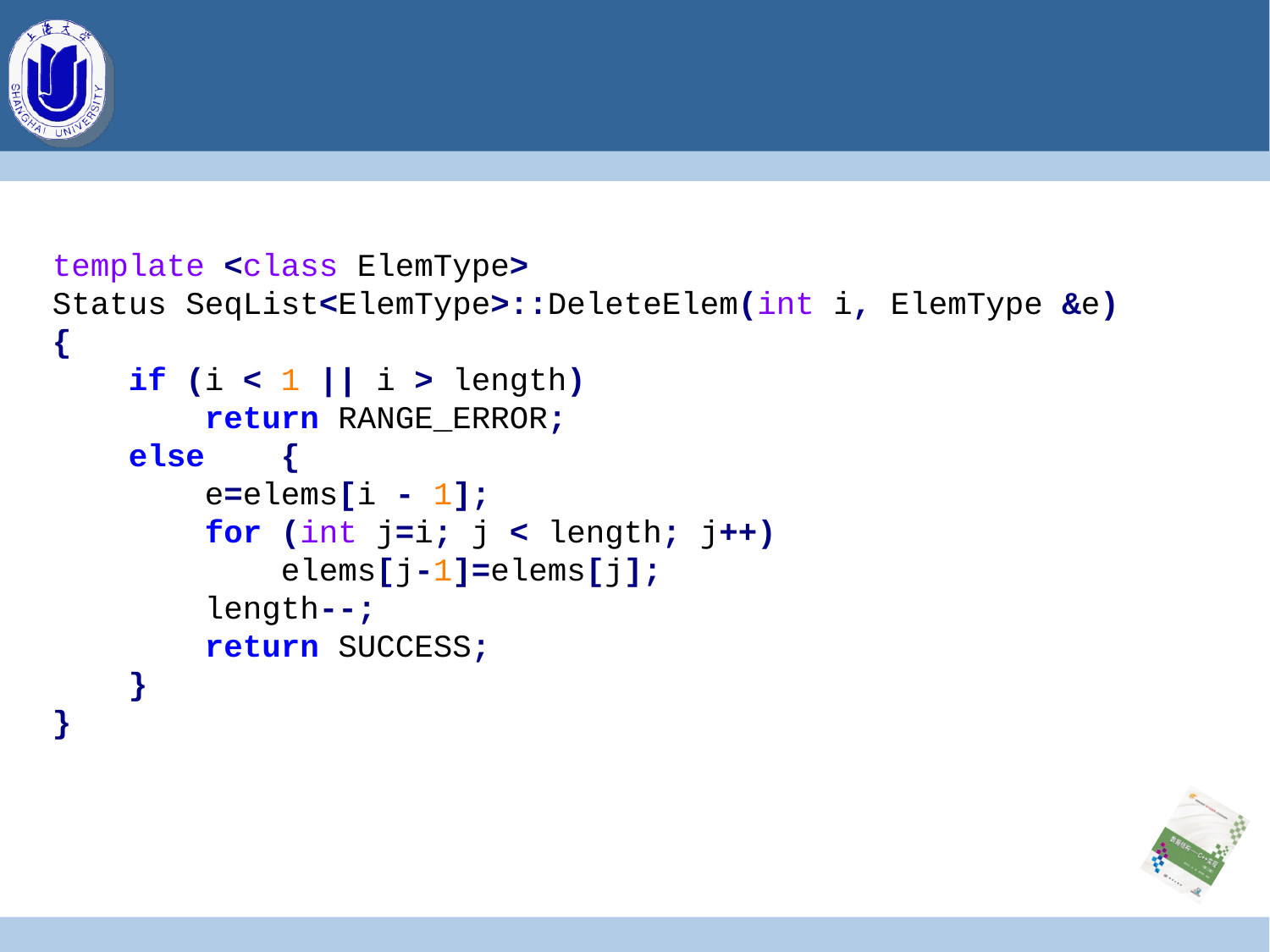

#

template <class ElemType>
Status SeqList<ElemType>::DeleteElem(int i, ElemType &e)
{
    if (i < 1 || i > length)
        return RANGE_ERROR;
    else    {
        e=elems[i - 1];
        for (int j=i; j < length; j++)
            elems[j-1]=elems[j];
        length--;
        return SUCCESS;
    }
}